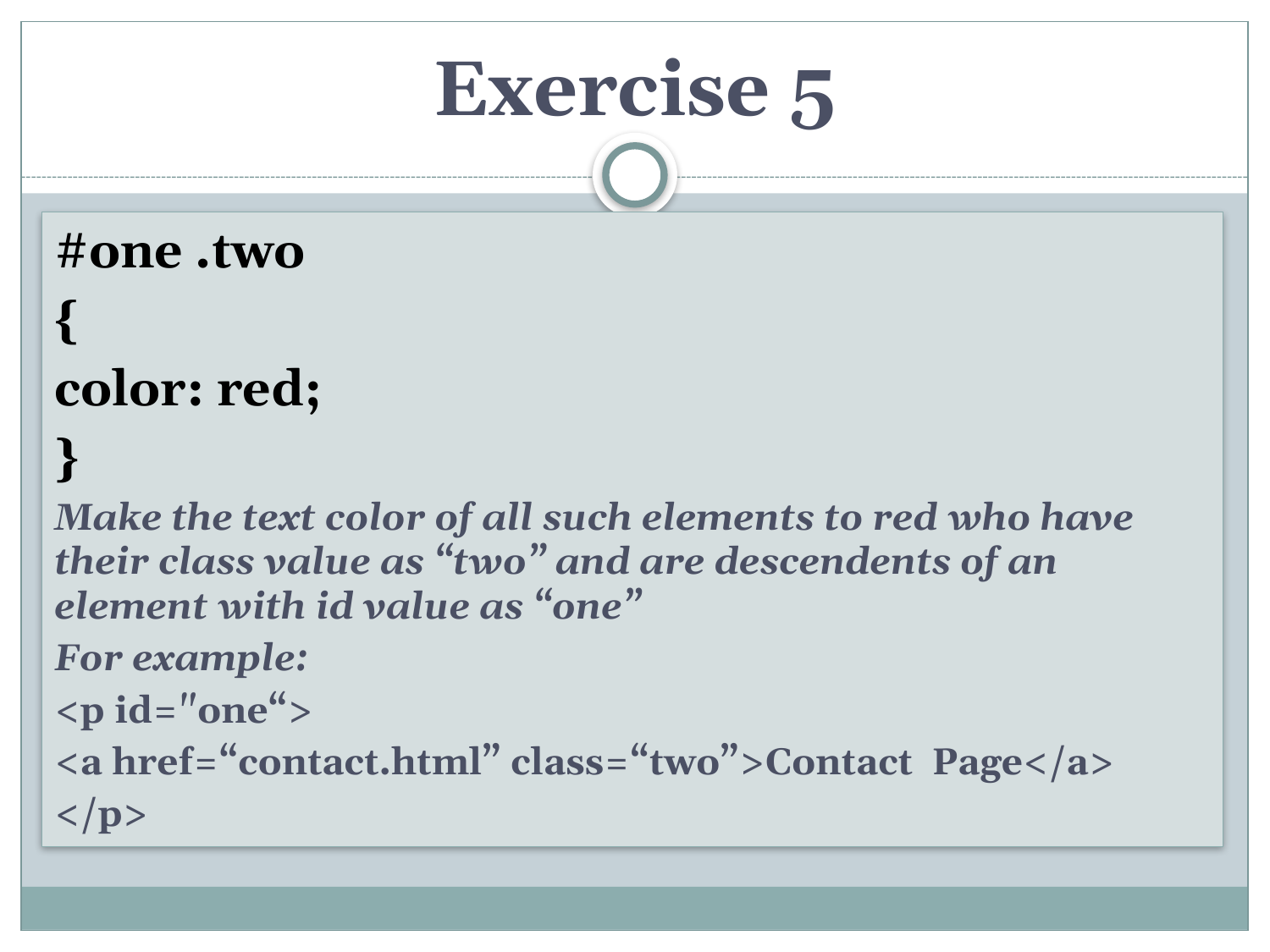

# Exercise 5
#one .two
{
color: red;
}
Make the text color of all such elements to red who have their class value as “two” and are descendents of an element with id value as “one”
For example:
<p id="one“>
<a href=“contact.html” class=“two”>Contact  Page</a>
</p>